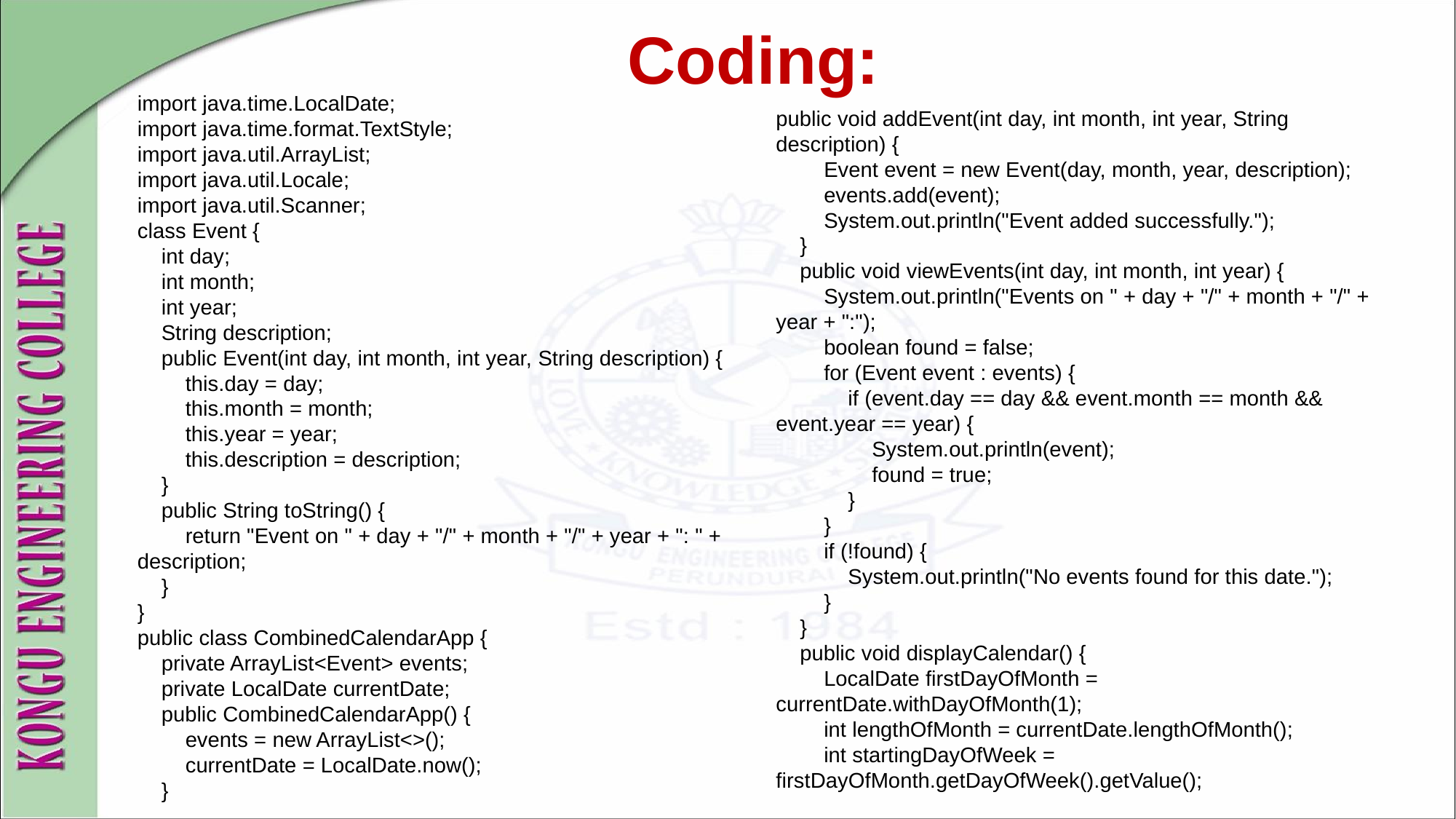

Coding:
import java.time.LocalDate;
import java.time.format.TextStyle;
import java.util.ArrayList;
import java.util.Locale;
import java.util.Scanner;
class Event {
    int day;
    int month;
    int year;
    String description;
    public Event(int day, int month, int year, String description) {
        this.day = day;
        this.month = month;
        this.year = year;
        this.description = description;
    }
    public String toString() {
        return "Event on " + day + "/" + month + "/" + year + ": " + description;
    }
}
public class CombinedCalendarApp {
    private ArrayList<Event> events;
    private LocalDate currentDate;
    public CombinedCalendarApp() {
        events = new ArrayList<>();
        currentDate = LocalDate.now();
    }

public void addEvent(int day, int month, int year, String description) {
        Event event = new Event(day, month, year, description);
        events.add(event);
        System.out.println("Event added successfully.");
    }
    public void viewEvents(int day, int month, int year) {
        System.out.println("Events on " + day + "/" + month + "/" + year + ":");
        boolean found = false;
        for (Event event : events) {
            if (event.day == day && event.month == month && event.year == year) {
                System.out.println(event);
                found = true;
            }
        }
        if (!found) {
            System.out.println("No events found for this date.");
        }
    }
    public void displayCalendar() {
        LocalDate firstDayOfMonth = currentDate.withDayOfMonth(1);
        int lengthOfMonth = currentDate.lengthOfMonth();
        int startingDayOfWeek = firstDayOfMonth.getDayOfWeek().getValue();